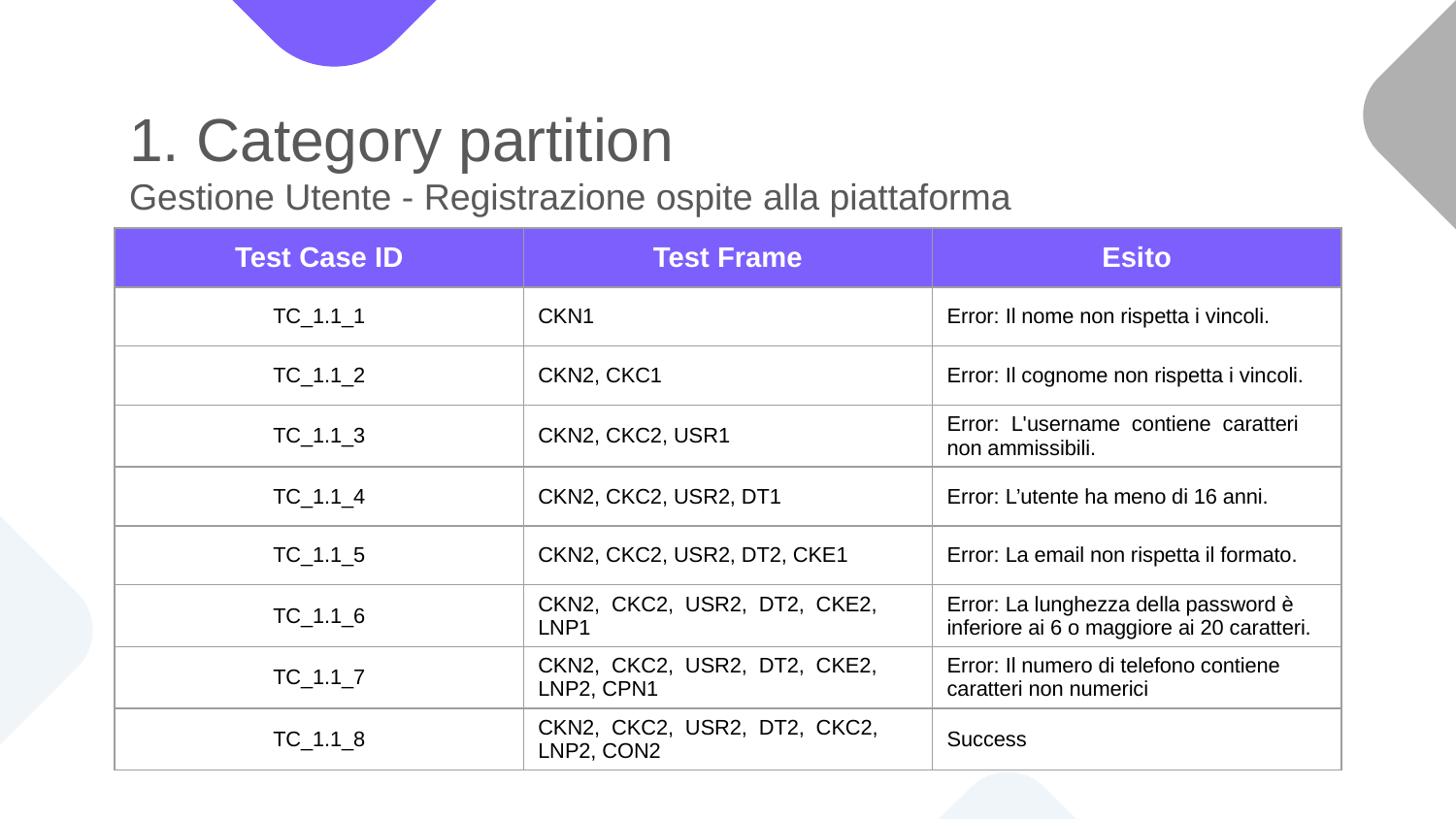

# 1. Category partition Gestione Utente - Registrazione ospite alla piattaforma
| Test Case ID | Test Frame | Esito |
| --- | --- | --- |
| TC\_1.1\_1 | CKN1 | Error: Il nome non rispetta i vincoli. |
| TC\_1.1\_2 | CKN2, CKC1 | Error: Il cognome non rispetta i vincoli. |
| TC\_1.1\_3 | CKN2, CKC2, USR1 | Error: L'username contiene caratteri non ammissibili. |
| TC\_1.1\_4 | CKN2, CKC2, USR2, DT1 | Error: L’utente ha meno di 16 anni. |
| TC\_1.1\_5 | CKN2, CKC2, USR2, DT2, CKE1 | Error: La email non rispetta il formato. |
| TC\_1.1\_6 | CKN2, CKC2, USR2, DT2, CKE2, LNP1 | Error: La lunghezza della password è inferiore ai 6 o maggiore ai 20 caratteri. |
| TC\_1.1\_7 | CKN2, CKC2, USR2, DT2, CKE2, LNP2, CPN1 | Error: Il numero di telefono contiene caratteri non numerici |
| TC\_1.1\_8 | CKN2, CKC2, USR2, DT2, CKC2, LNP2, CON2 | Success |